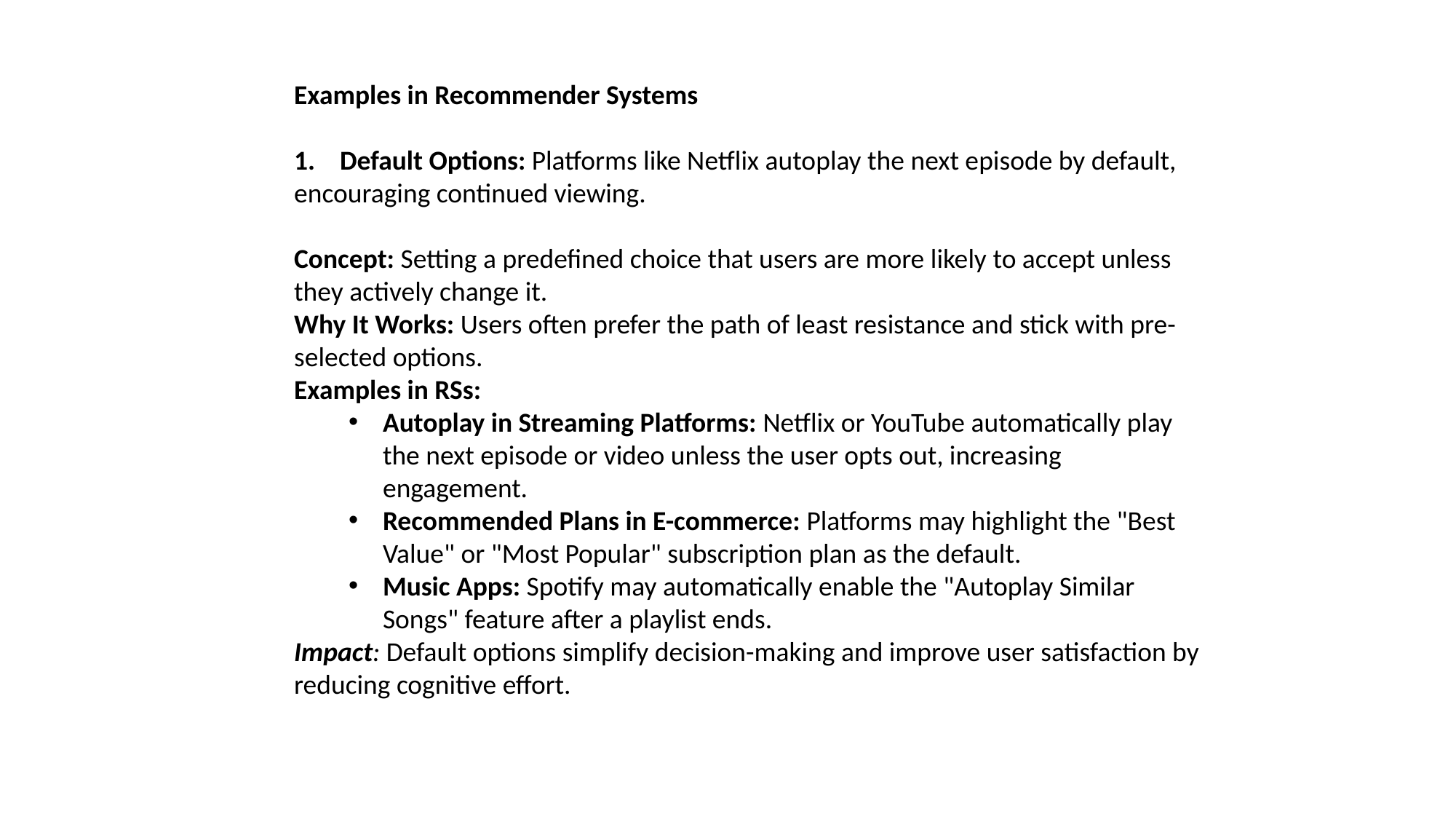

Examples in Recommender Systems

1.    Default Options: Platforms like Netflix autoplay the next episode by default, encouraging continued viewing.

Concept: Setting a predefined choice that users are more likely to accept unless they actively change it.
Why It Works: Users often prefer the path of least resistance and stick with pre-selected options.
Examples in RSs:
Autoplay in Streaming Platforms: Netflix or YouTube automatically play the next episode or video unless the user opts out, increasing engagement.
Recommended Plans in E-commerce: Platforms may highlight the "Best Value" or "Most Popular" subscription plan as the default.
Music Apps: Spotify may automatically enable the "Autoplay Similar Songs" feature after a playlist ends.
Impact: Default options simplify decision-making and improve user satisfaction by reducing cognitive effort.